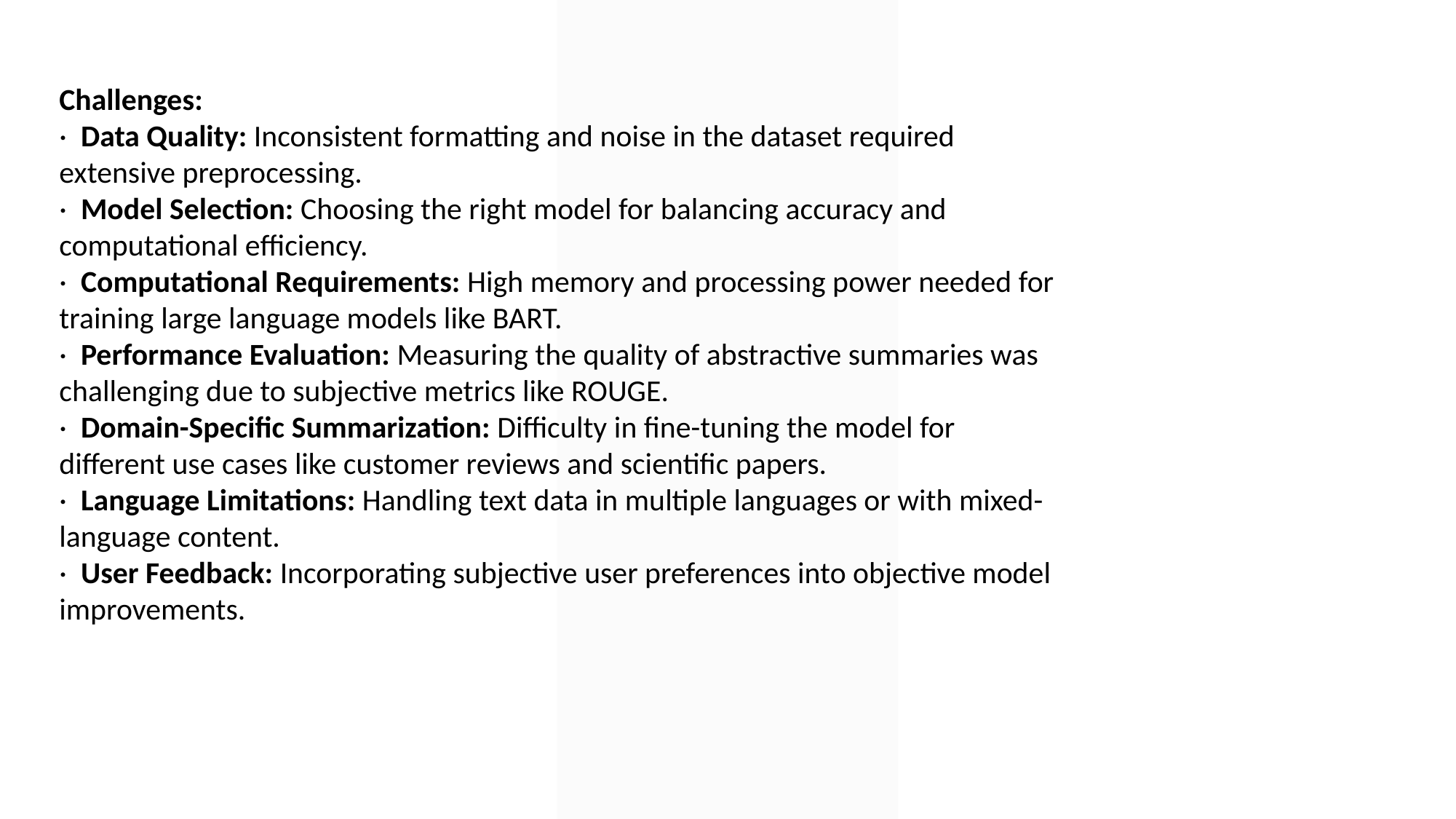

Challenges:
·  Data Quality: Inconsistent formatting and noise in the dataset required extensive preprocessing.
·  Model Selection: Choosing the right model for balancing accuracy and computational efficiency.
·  Computational Requirements: High memory and processing power needed for training large language models like BART.
·  Performance Evaluation: Measuring the quality of abstractive summaries was challenging due to subjective metrics like ROUGE.
·  Domain-Specific Summarization: Difficulty in fine-tuning the model for different use cases like customer reviews and scientific papers.
·  Language Limitations: Handling text data in multiple languages or with mixed-language content.
·  User Feedback: Incorporating subjective user preferences into objective model improvements.